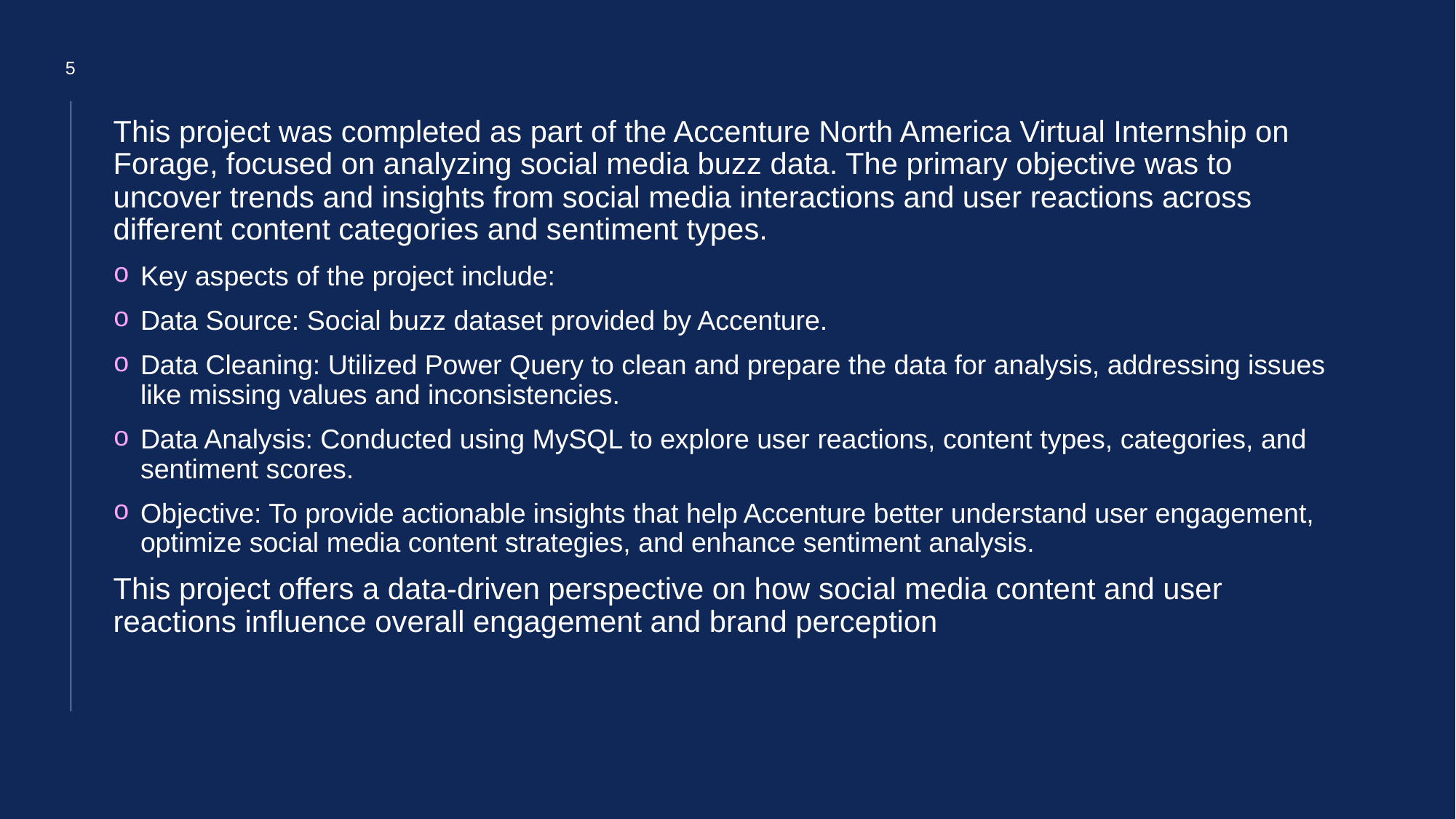

5
This project was completed as part of the Accenture North America Virtual Internship on Forage, focused on analyzing social media buzz data. The primary objective was to uncover trends and insights from social media interactions and user reactions across different content categories and sentiment types.
Key aspects of the project include:
Data Source: Social buzz dataset provided by Accenture.
Data Cleaning: Utilized Power Query to clean and prepare the data for analysis, addressing issues like missing values and inconsistencies.
Data Analysis: Conducted using MySQL to explore user reactions, content types, categories, and sentiment scores.
Objective: To provide actionable insights that help Accenture better understand user engagement, optimize social media content strategies, and enhance sentiment analysis.
This project offers a data-driven perspective on how social media content and user reactions influence overall engagement and brand perception